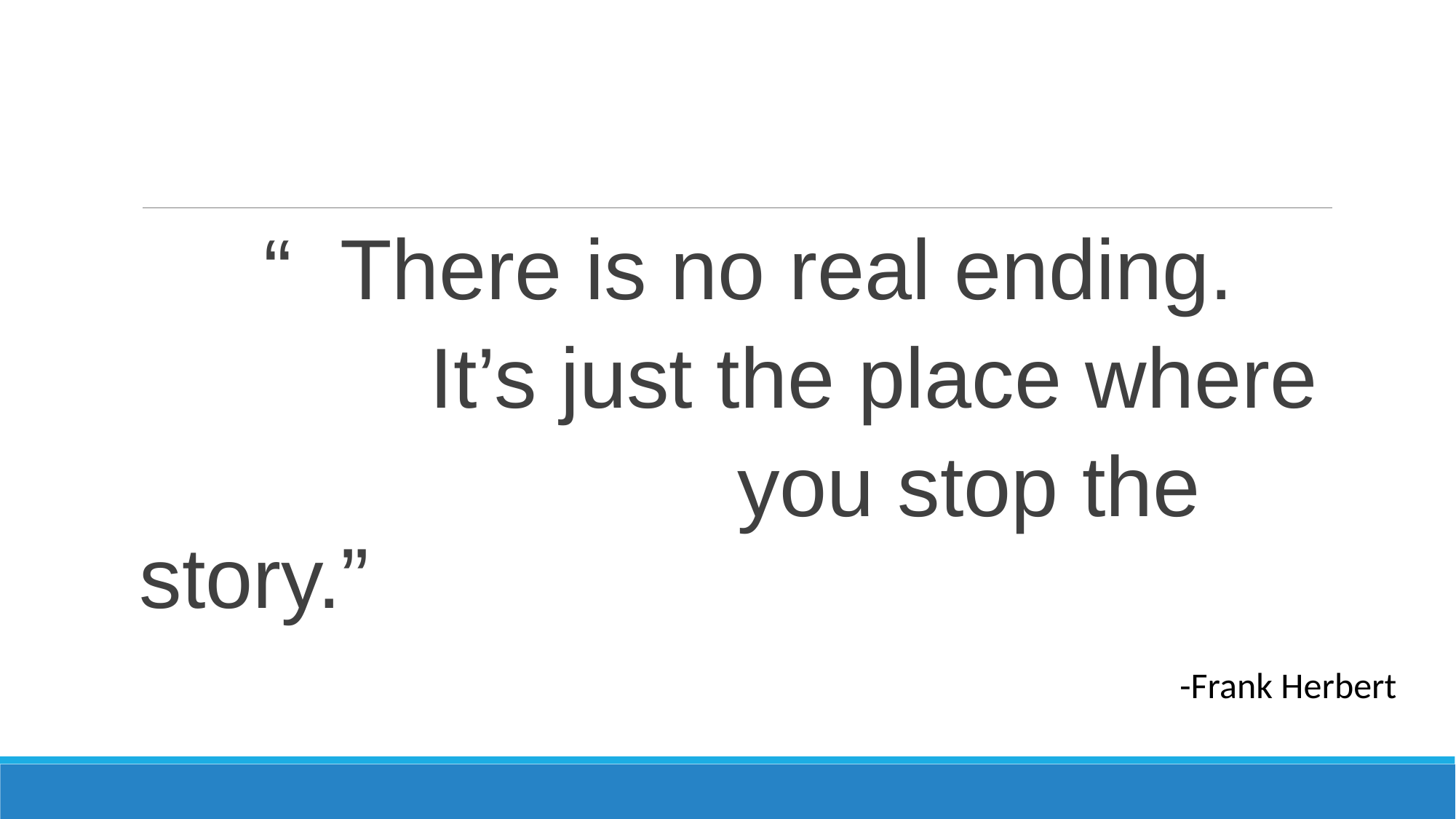

#
     “  There is no real ending.
            It’s just the place where
                         you stop the story.”
-Frank Herbert